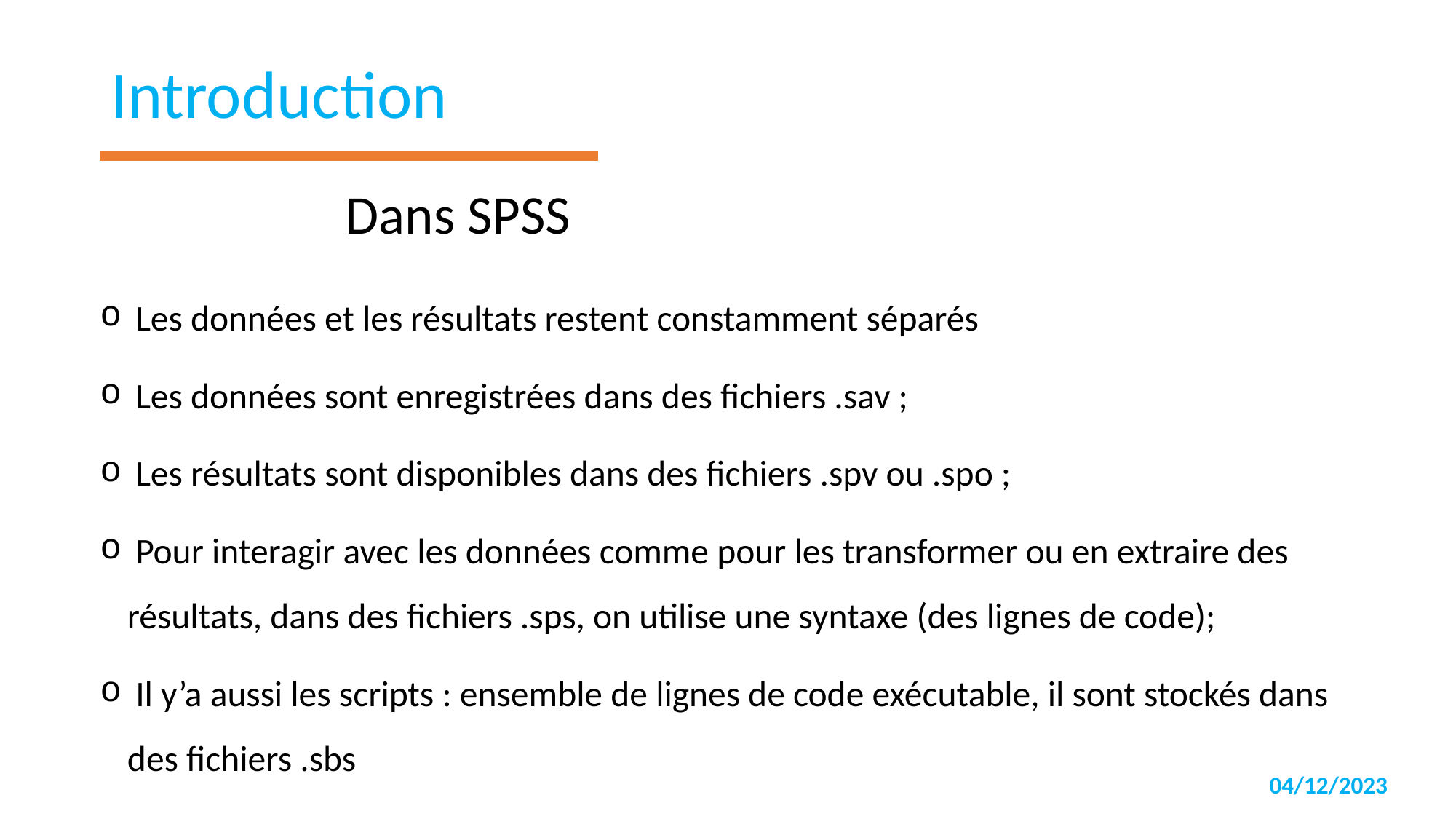

# Introduction
Dans SPSS
 Les données et les résultats restent constamment séparés
 Les données sont enregistrées dans des fichiers .sav ;
 Les résultats sont disponibles dans des fichiers .spv ou .spo ;
 Pour interagir avec les données comme pour les transformer ou en extraire des résultats, dans des fichiers .sps, on utilise une syntaxe (des lignes de code);
 Il y’a aussi les scripts : ensemble de lignes de code exécutable, il sont stockés dans des fichiers .sbs
04/12/2023